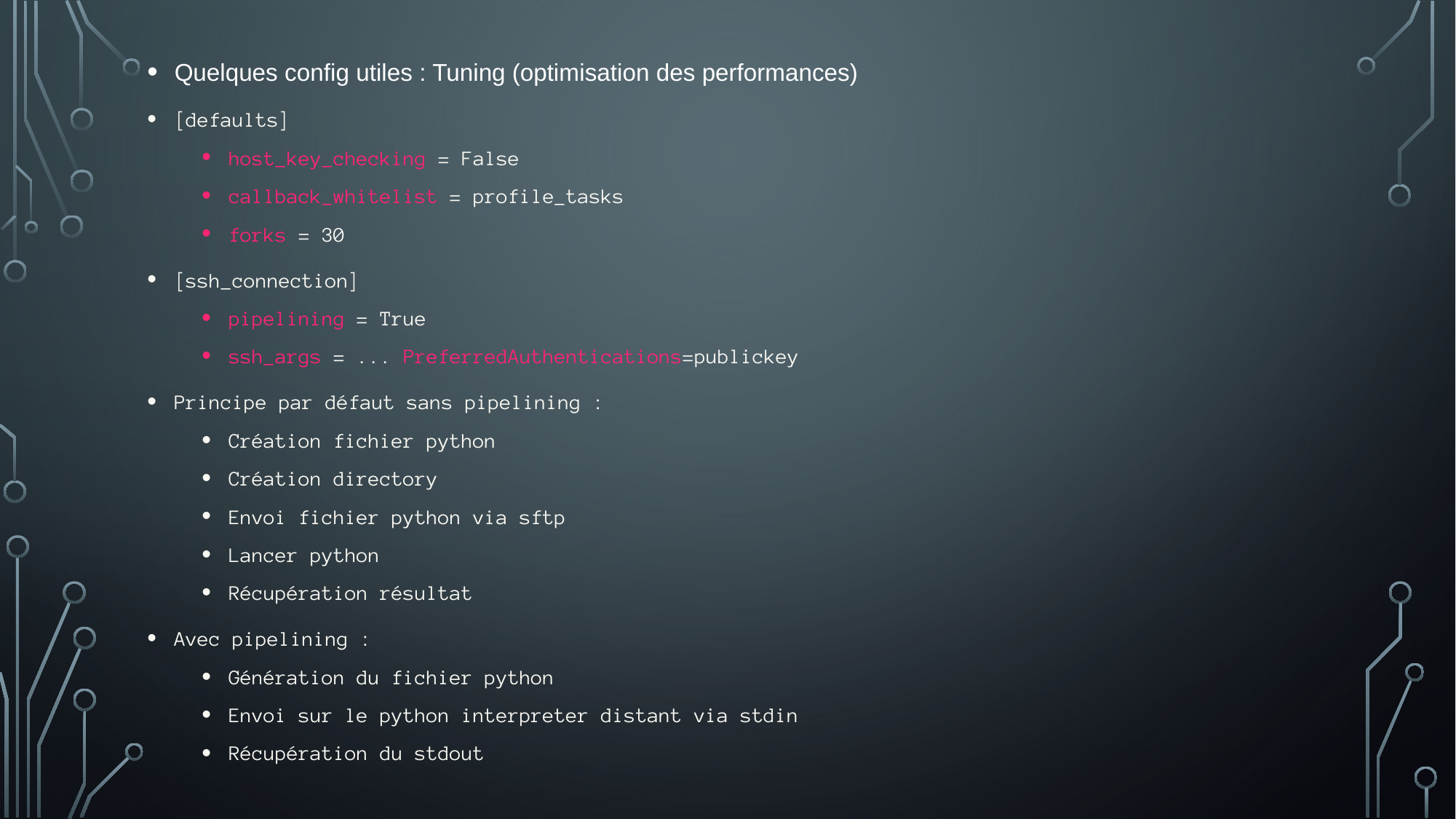

Quelques config utiles : Tuning (optimisation des performances)
[defaults]
host_key_checking = False
callback_whitelist = profile_tasks
forks = 30
[ssh_connection]
pipelining = True
ssh_args = ... PreferredAuthentications=publickey
Principe par défaut sans pipelining :
Création fichier python
Création directory
Envoi fichier python via sftp
Lancer python
Récupération résultat
Avec pipelining :
Génération du fichier python
Envoi sur le python interpreter distant via stdin
Récupération du stdout